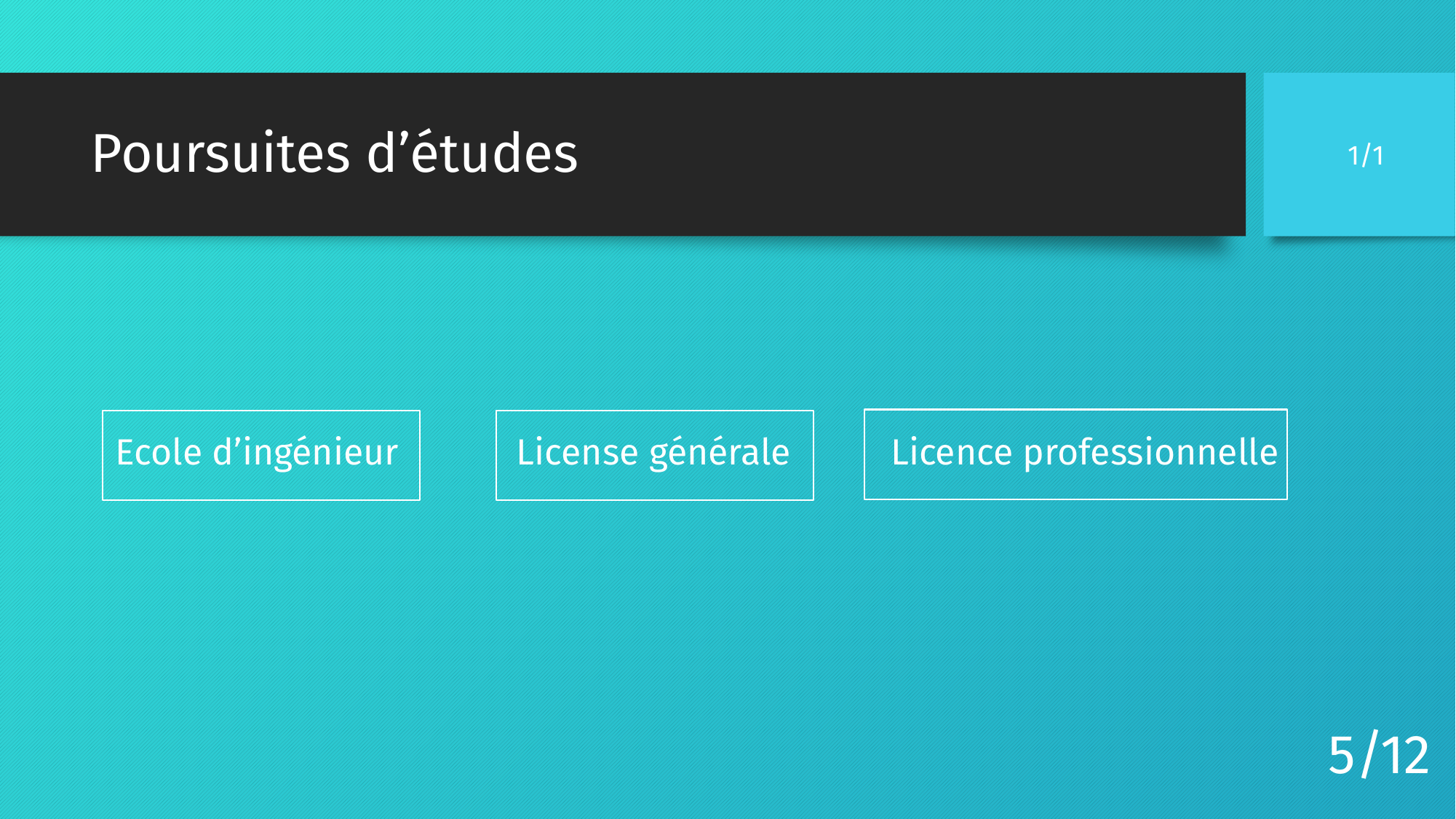

# Poursuites d’études
1/1
Ecole d’ingénieur

Licence professionnelle
License générale

5/12